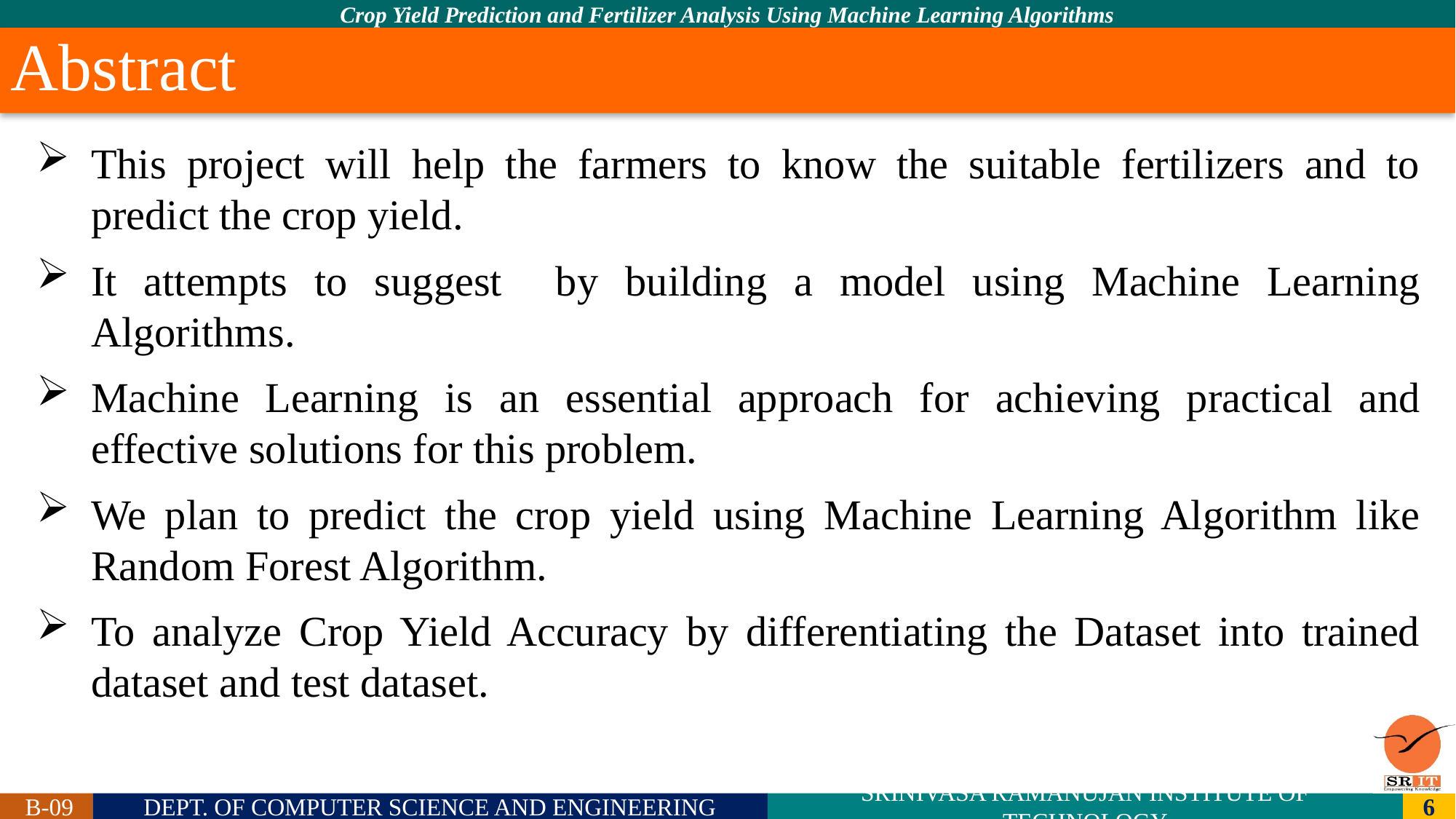

# Abstract
This project will help the farmers to know the suitable fertilizers and to predict the crop yield.
It attempts to suggest  by building a model using Machine Learning Algorithms.
Machine Learning is an essential approach for achieving practical and effective solutions for this problem.
We plan to predict the crop yield using Machine Learning Algorithm like Random Forest Algorithm.
To analyze Crop Yield Accuracy by differentiating the Dataset into trained dataset and test dataset.